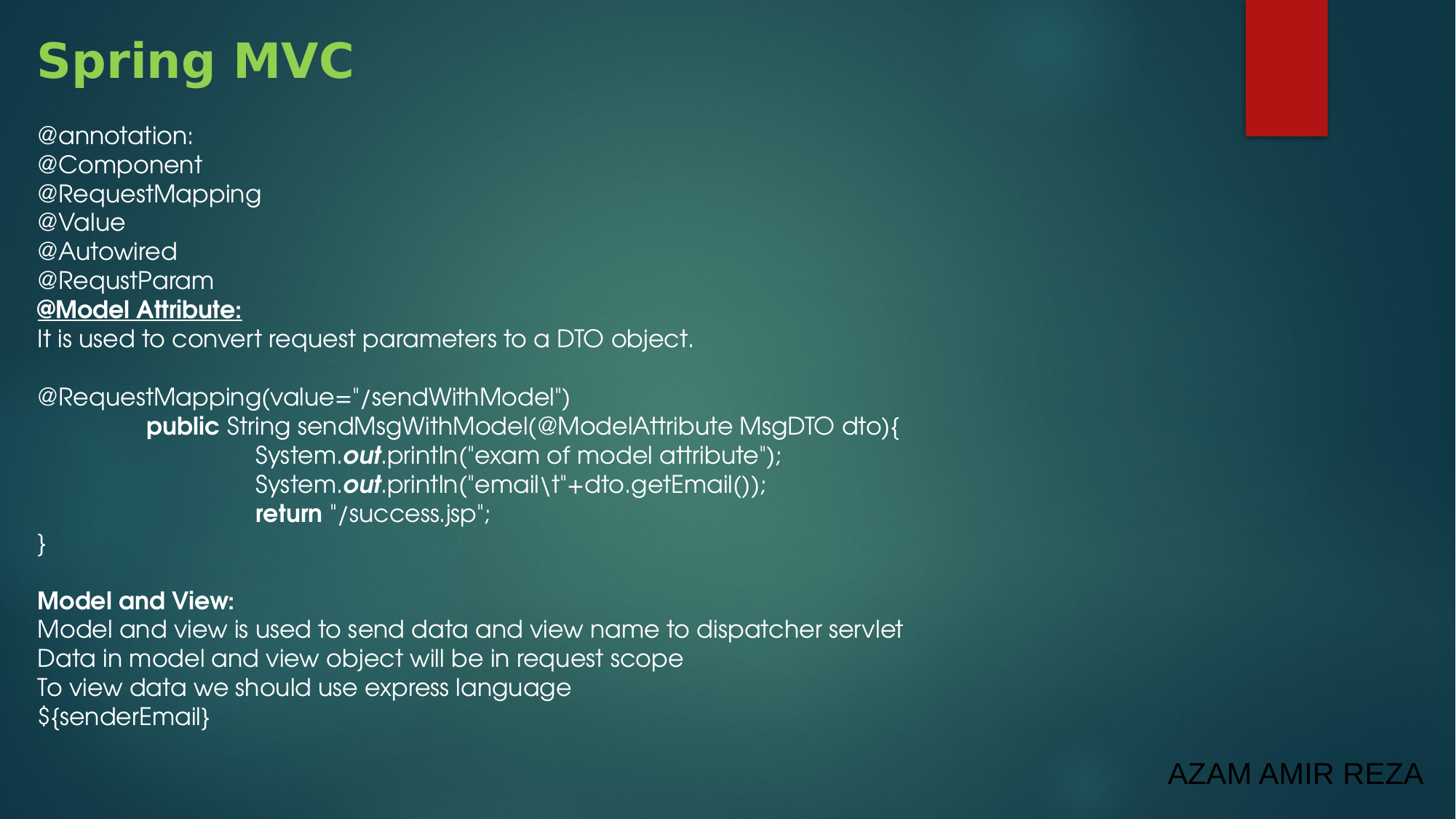

Spring MVC

@annotation:
@Component
@RequestMapping
@Value
@Autowired
@RequstParam
@Model Attribute:
It is used to convert request parameters to a DTO object.

@RequestMapping(value="/sendWithModel")
	public String sendMsgWithModel(@ModelAttribute MsgDTO dto){
		System.out.println("exam of model attribute");
		System.out.println("email\t"+dto.getEmail());
		return "/success.jsp";
}

Model and View:
Model and view is used to send data and view name to dispatcher servlet
Data in model and view object will be in request scope
To view data we should use express language
${senderEmail}
AZAM AMIR REZA